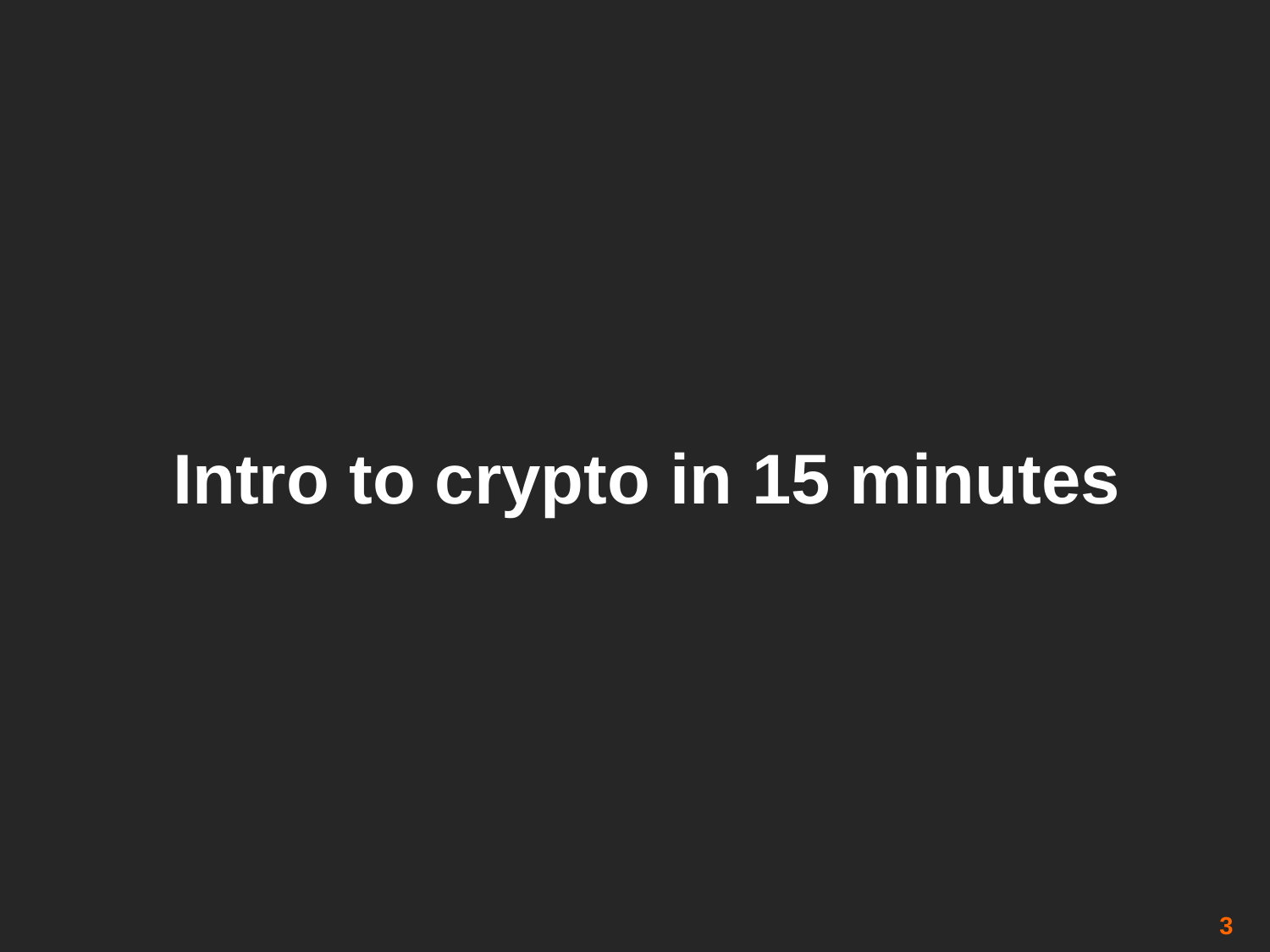

# Intro to crypto in 15 minutes

3